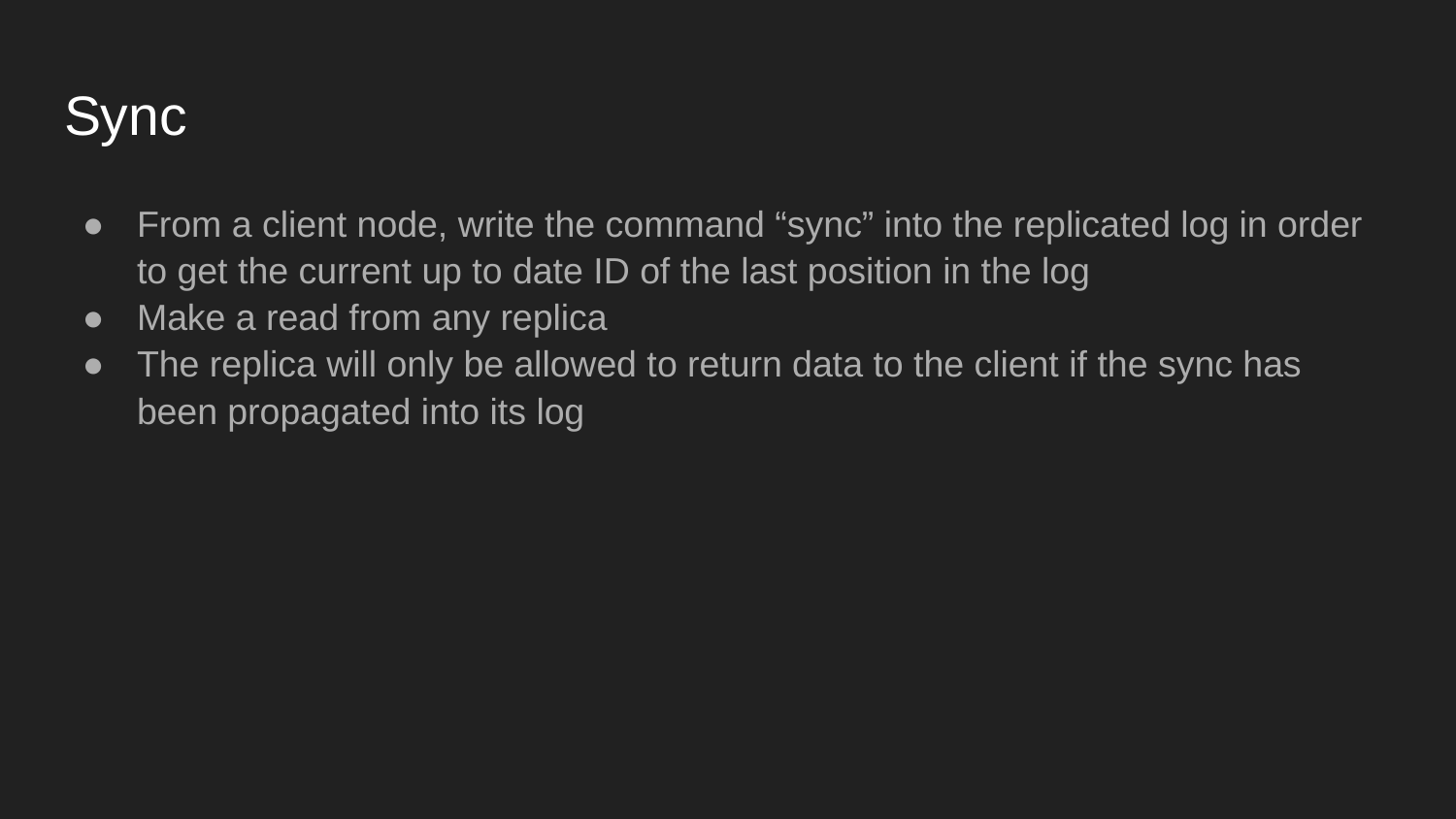

# Sync
From a client node, write the command “sync” into the replicated log in order to get the current up to date ID of the last position in the log
Make a read from any replica
The replica will only be allowed to return data to the client if the sync has been propagated into its log